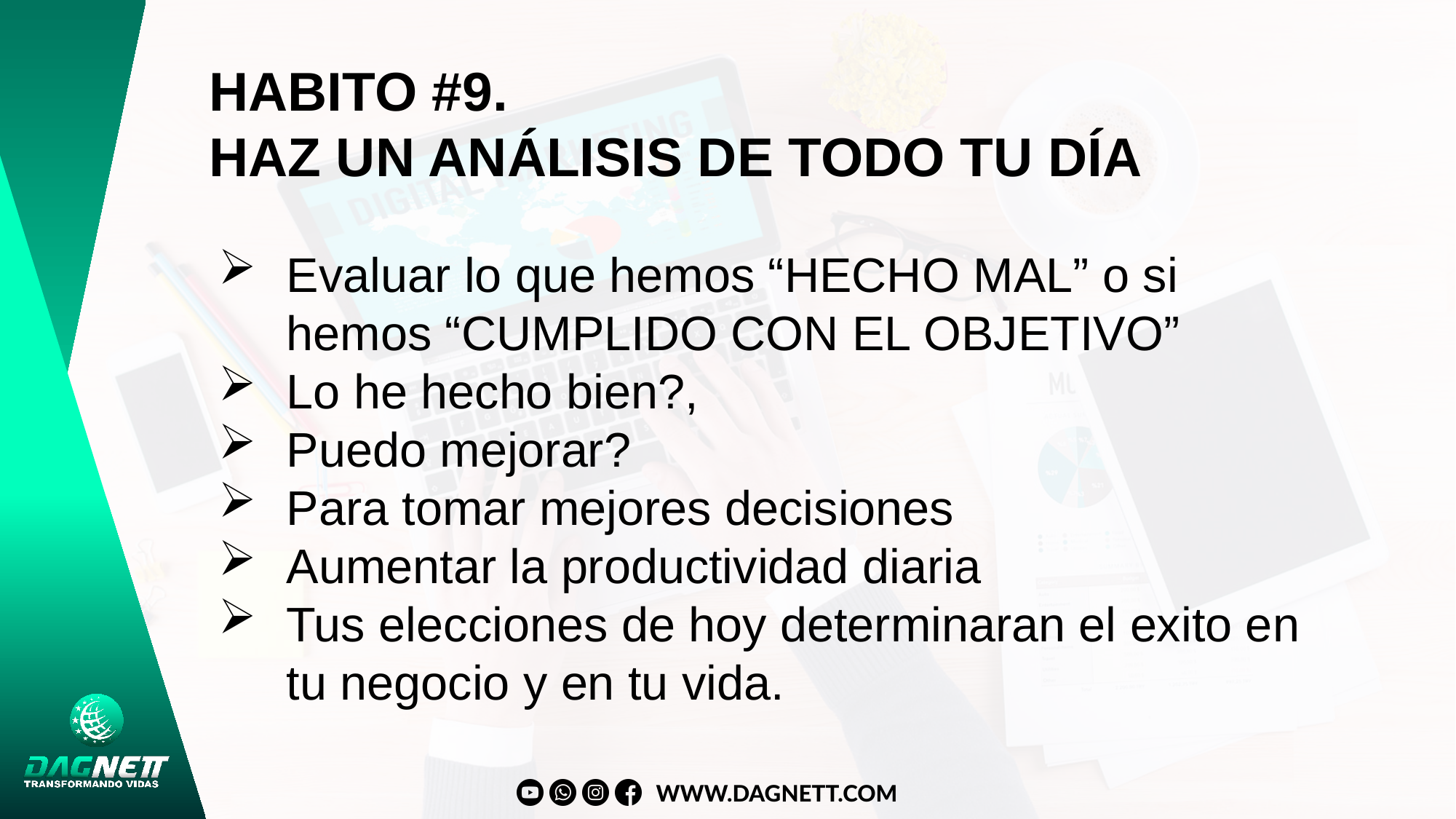

HABITO #9.
HAZ UN ANÁLISIS DE TODO TU DÍA
Evaluar lo que hemos “HECHO MAL” o si hemos “CUMPLIDO CON EL OBJETIVO”
Lo he hecho bien?,
Puedo mejorar?
Para tomar mejores decisiones
Aumentar la productividad diaria
Tus elecciones de hoy determinaran el exito en tu negocio y en tu vida.